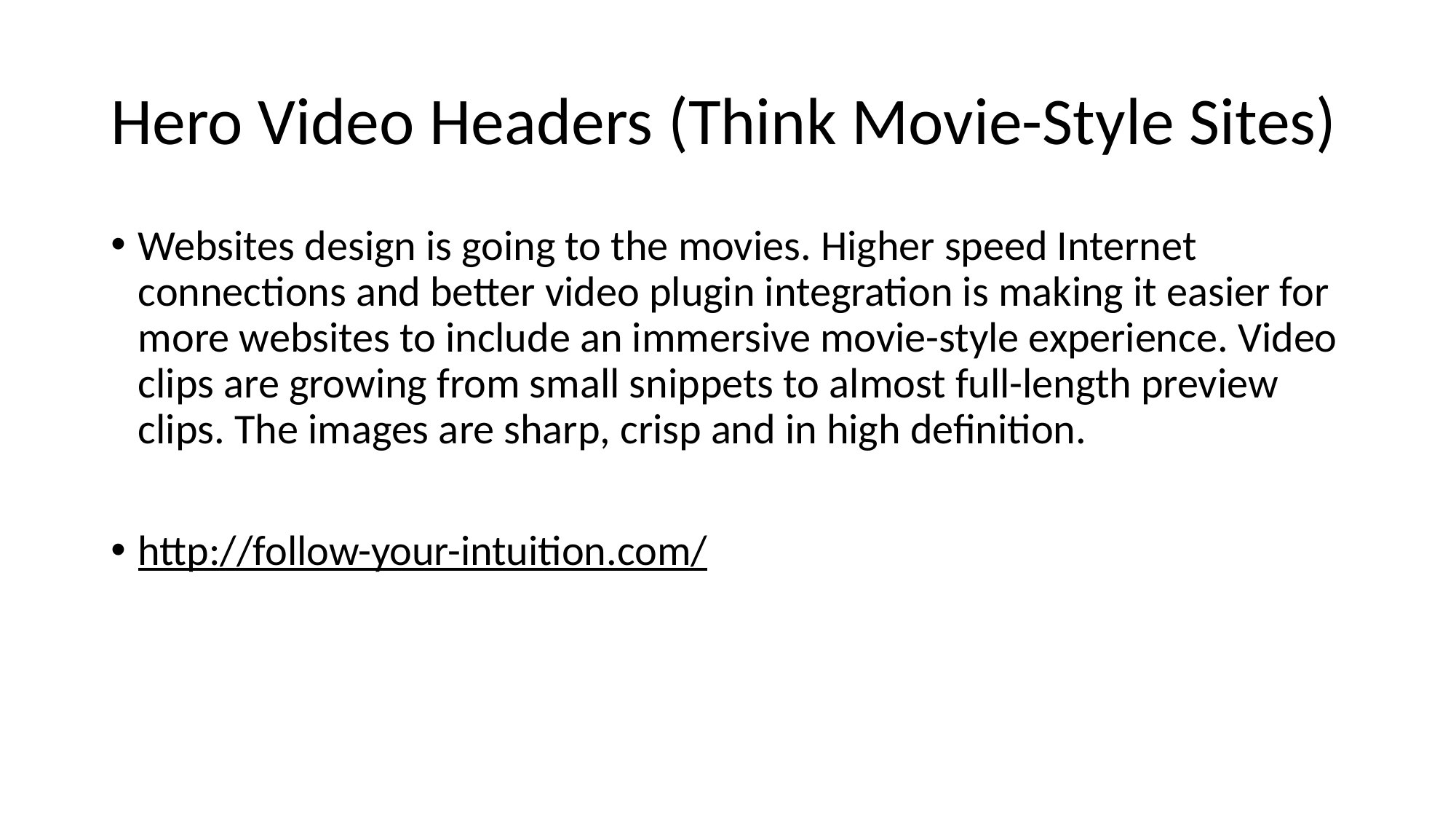

# Hero Video Headers (Think Movie-Style Sites)
Websites design is going to the movies. Higher speed Internet connections and better video plugin integration is making it easier for more websites to include an immersive movie-style experience. Video clips are growing from small snippets to almost full-length preview clips. The images are sharp, crisp and in high definition.

http://follow-your-intuition.com/